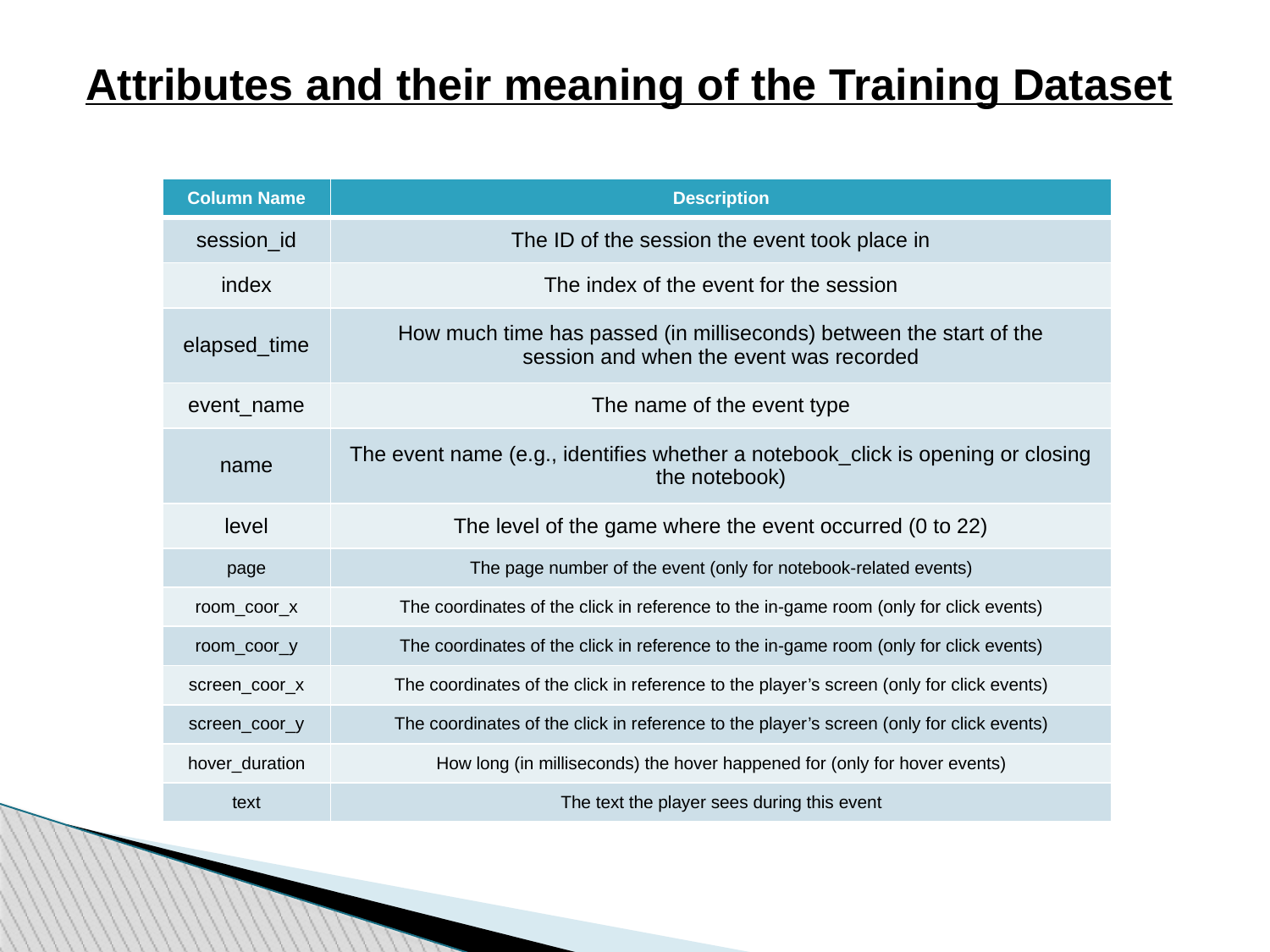

Attributes and their meaning of the Training Dataset
| Column Name​ | Description​ |
| --- | --- |
| session\_id​ | The ID of the session the event took place in​ |
| index​ | The index of the event for the session​ |
| elapsed\_time​ | How much time has passed (in milliseconds) between the start of the session and when the event was recorded​ |
| event\_name​ | The name of the event type​ |
| name​ | The event name (e.g., identifies whether a notebook\_click is opening or closing the notebook)​ |
| level​ | The level of the game where the event occurred (0 to 22)​ |
| page​ | The page number of the event (only for notebook-related events)​ |
| room\_coor\_x​ | The coordinates of the click in reference to the in-game room (only for click events)​ |
| room\_coor\_y​ | The coordinates of the click in reference to the in-game room (only for click events)​ |
| screen\_coor\_x​ | The coordinates of the click in reference to the player’s screen (only for click events)​ |
| screen\_coor\_y​ | The coordinates of the click in reference to the player’s screen (only for click events)​ |
| hover\_duration​ | How long (in milliseconds) the hover happened for (only for hover events)​ |
| text​ | The text the player sees during this event​ |